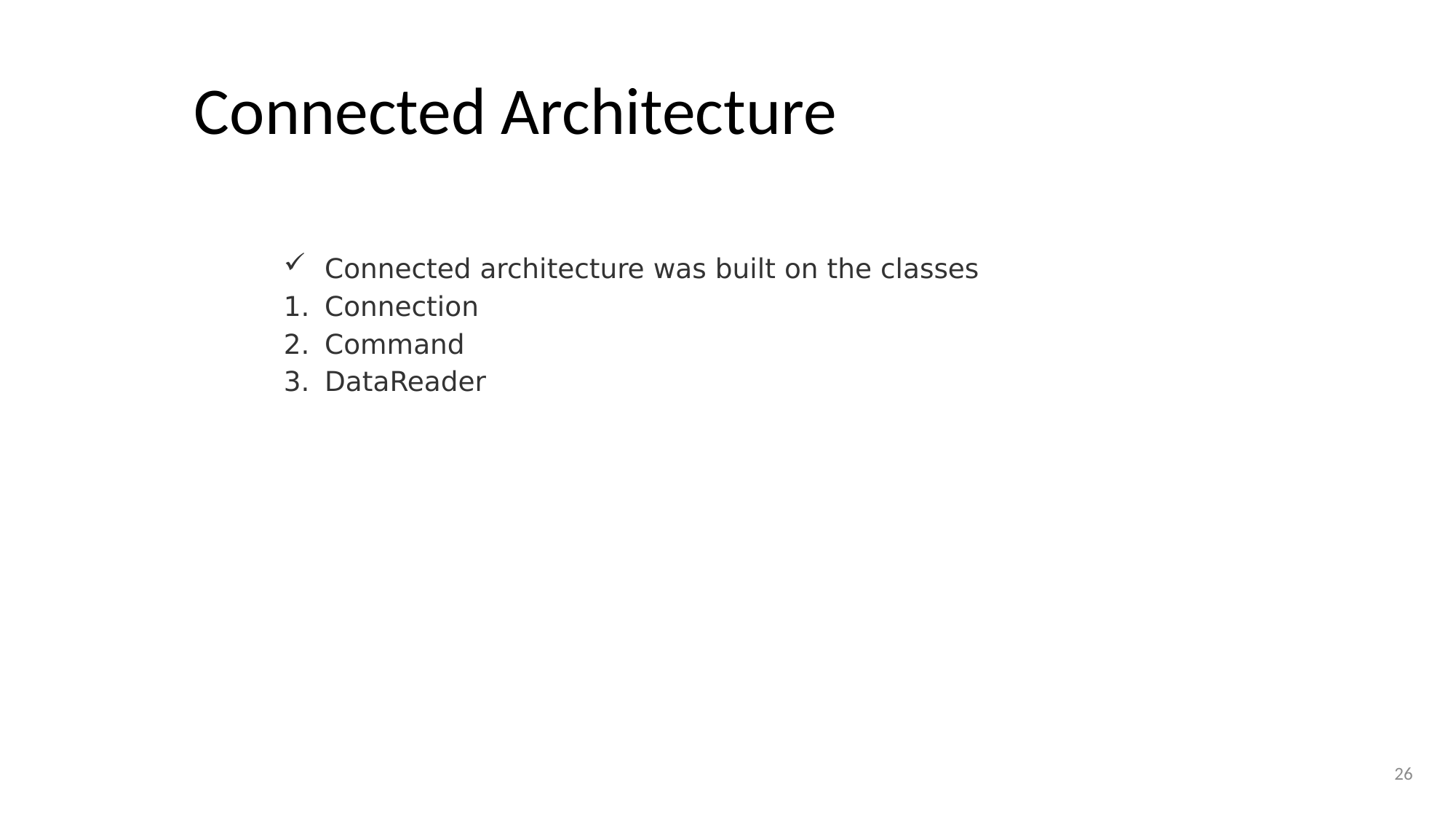

# Connected Architecture
Connected architecture was built on the classes
Connection
Command
DataReader
26